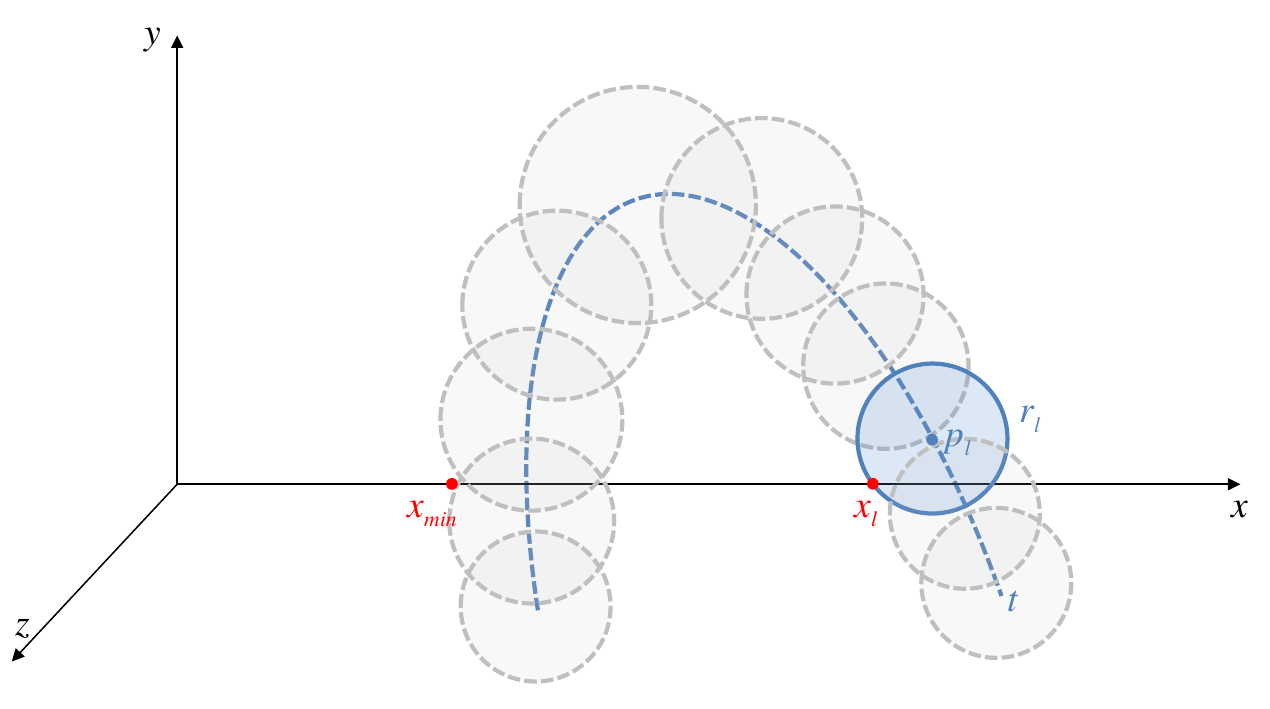

y

rl
pl

xmin
xl
x

t
z